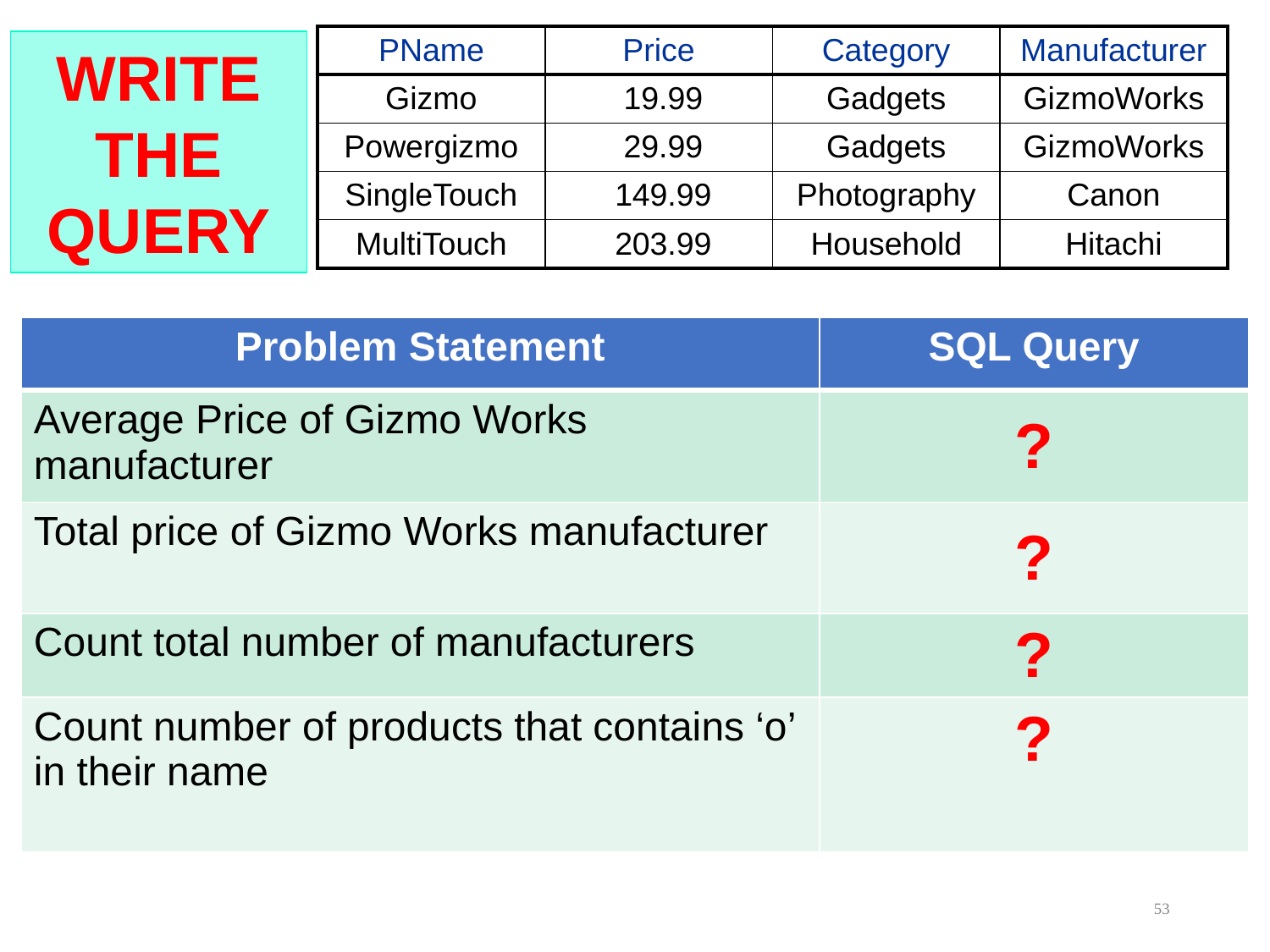

| PName | Price | Category | Manufacturer |
| --- | --- | --- | --- |
| Gizmo | 19.99 | Gadgets | GizmoWorks |
| Powergizmo | 29.99 | Gadgets | GizmoWorks |
| SingleTouch | 149.99 | Photography | Canon |
| MultiTouch | 203.99 | Household | Hitachi |
WRITE THE QUERY
| Problem Statement | SQL Query |
| --- | --- |
| Average Price of Gizmo Works manufacturer | ? |
| Total price of Gizmo Works manufacturer | ? |
| Count total number of manufacturers | ? |
| Count number of products that contains ‘o’ in their name | ? |
53